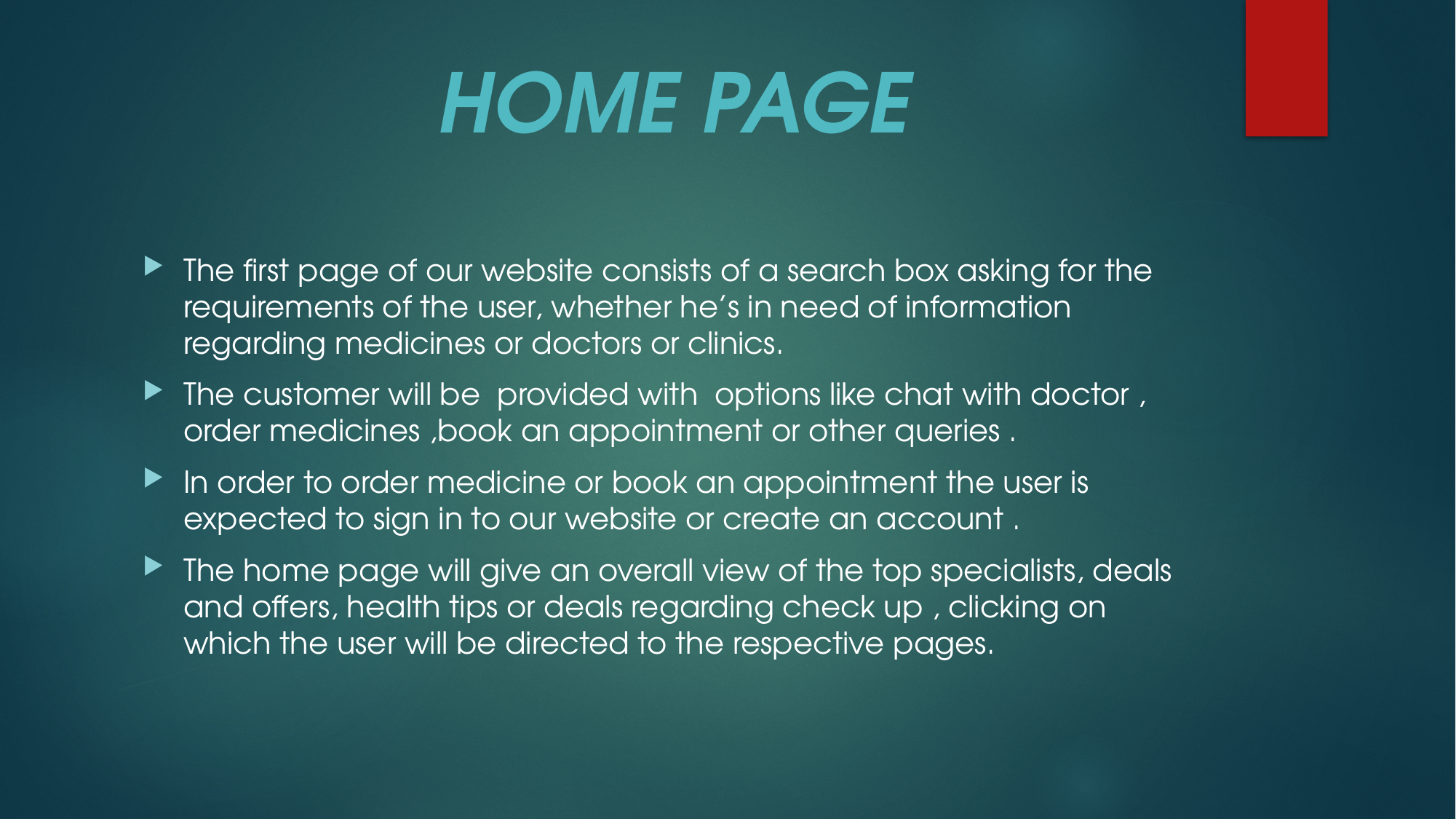

# HOME PAGE
The first page of our website consists of a search box asking for the requirements of the user, whether he’s in need of information regarding medicines or doctors or clinics.
The customer will be  provided with  options like chat with doctor , order medicines ,book an appointment or other queries .
In order to order medicine or book an appointment the user is expected to sign in to our website or create an account .
The home page will give an overall view of the top specialists, deals and offers, health tips or deals regarding check up , clicking on which the user will be directed to the respective pages.